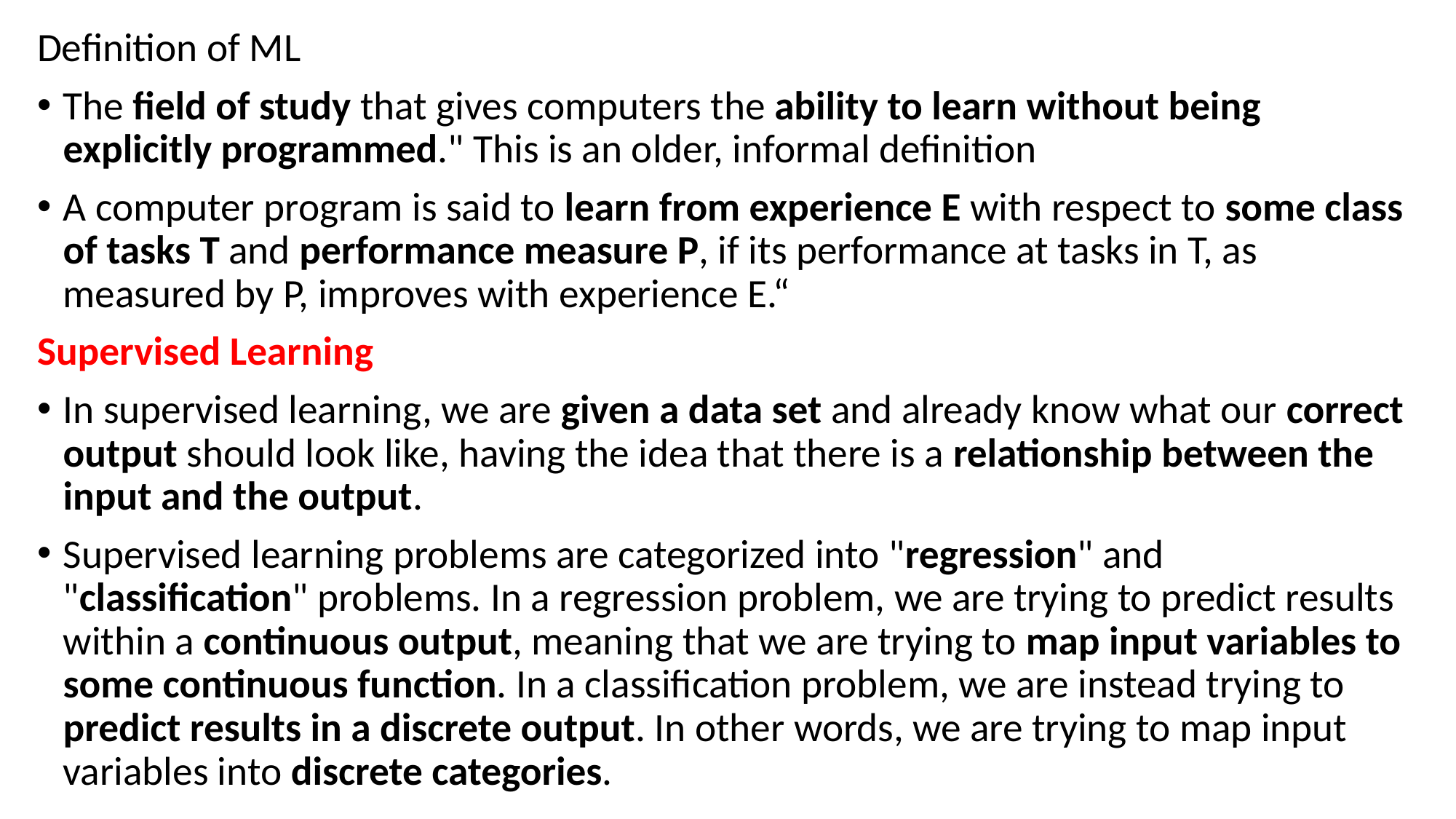

Definition of ML
The field of study that gives computers the ability to learn without being explicitly programmed." This is an older, informal definition
A computer program is said to learn from experience E with respect to some class of tasks T and performance measure P, if its performance at tasks in T, as measured by P, improves with experience E.“
Supervised Learning
In supervised learning, we are given a data set and already know what our correct output should look like, having the idea that there is a relationship between the input and the output.
Supervised learning problems are categorized into "regression" and "classification" problems. In a regression problem, we are trying to predict results within a continuous output, meaning that we are trying to map input variables to some continuous function. In a classification problem, we are instead trying to predict results in a discrete output. In other words, we are trying to map input variables into discrete categories.